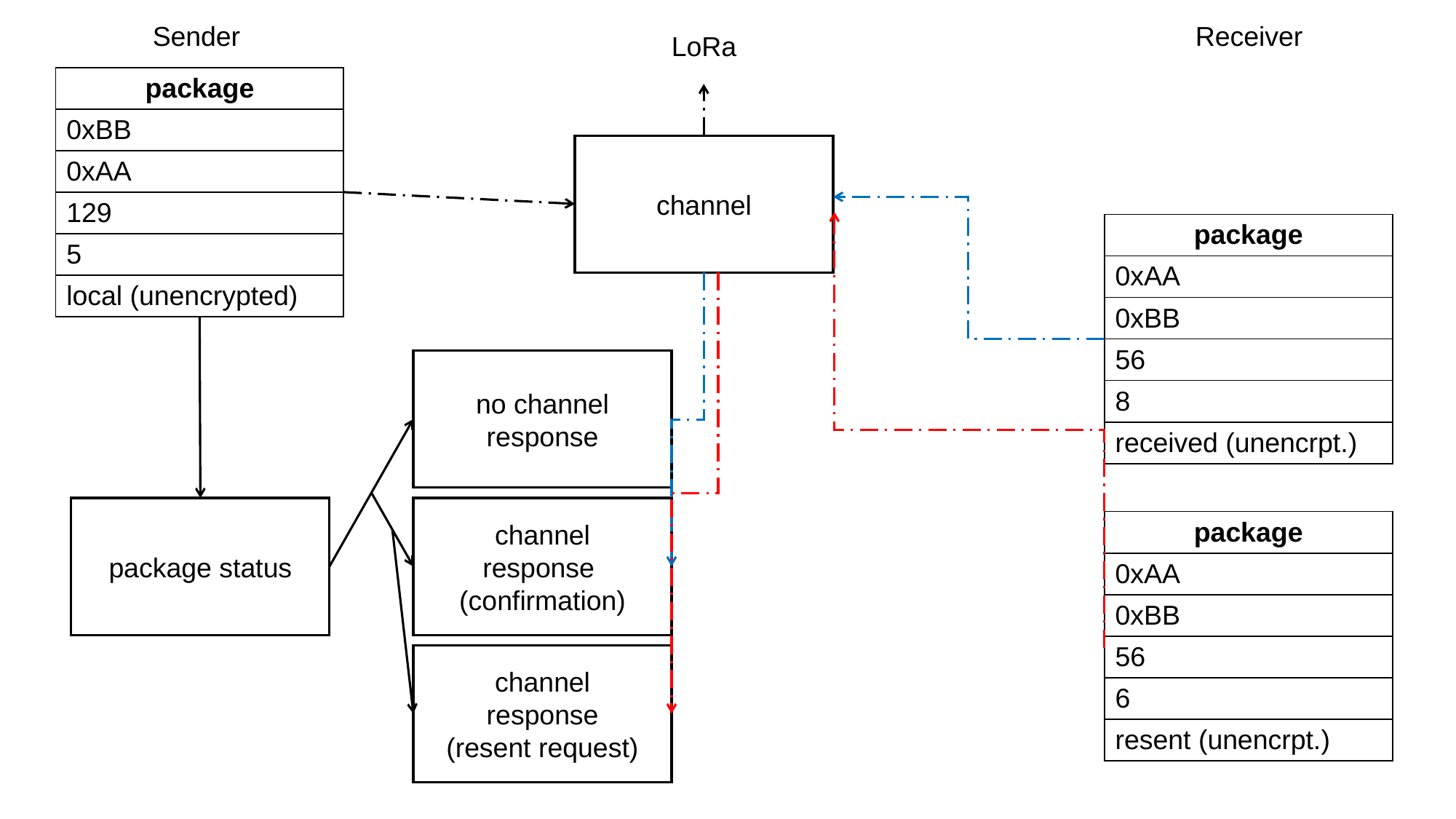

Sender
Receiver
LoRa
| package |
| --- |
| 0xBB |
| 0xAA |
| 129 |
| 5 |
| local (unencrypted) |
channel
| package |
| --- |
| 0xAA |
| 0xBB |
| 56 |
| 8 |
| received (unencrpt.) |
no channel
response
package status
channel
response
(confirmation)
| package |
| --- |
| 0xAA |
| 0xBB |
| 56 |
| 6 |
| resent (unencrpt.) |
channel
response
(resent request)